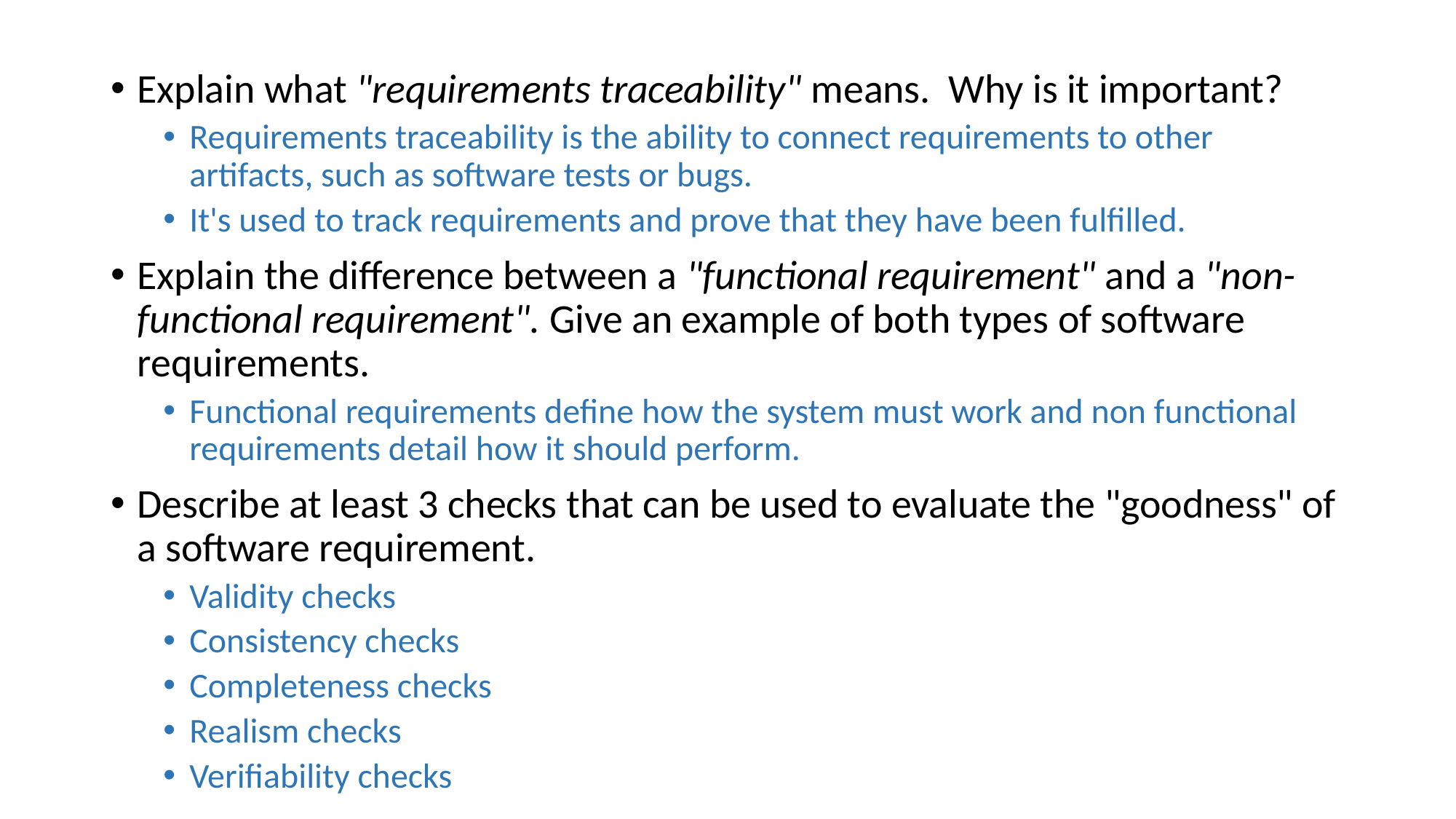

Explain what "requirements traceability" means.  Why is it important?
Requirements traceability is the ability to connect requirements to other artifacts, such as software tests or bugs.
It's used to track requirements and prove that they have been fulfilled.
Explain the difference between a "functional requirement" and a "non-functional requirement". Give an example of both types of software requirements.
Functional requirements define how the system must work and non functional requirements detail how it should perform.
Describe at least 3 checks that can be used to evaluate the "goodness" of a software requirement.
Validity checks
Consistency checks
Completeness checks
Realism checks
Verifiability checks